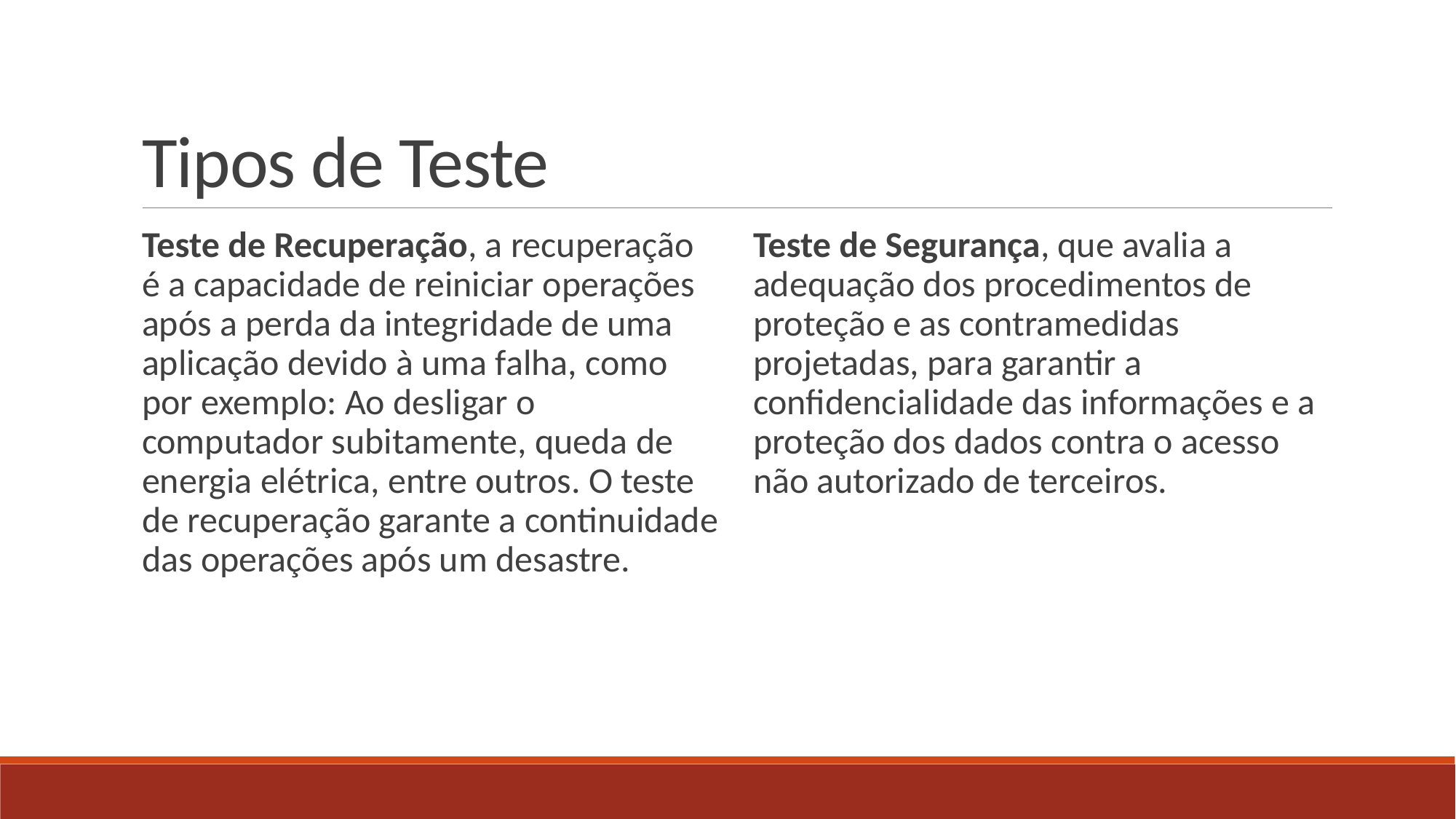

# Tipos de Teste
Teste de Recuperação, a recuperação é a capacidade de reiniciar operações após a perda da integridade de uma aplicação devido à uma falha, como por exemplo: Ao desligar o computador subitamente, queda de energia elétrica, entre outros. O teste de recuperação garante a continuidade das operações após um desastre.

Teste de Segurança, que avalia a adequação dos procedimentos de proteção e as contramedidas projetadas, para garantir a confidencialidade das informações e a proteção dos dados contra o acesso não autorizado de terceiros.